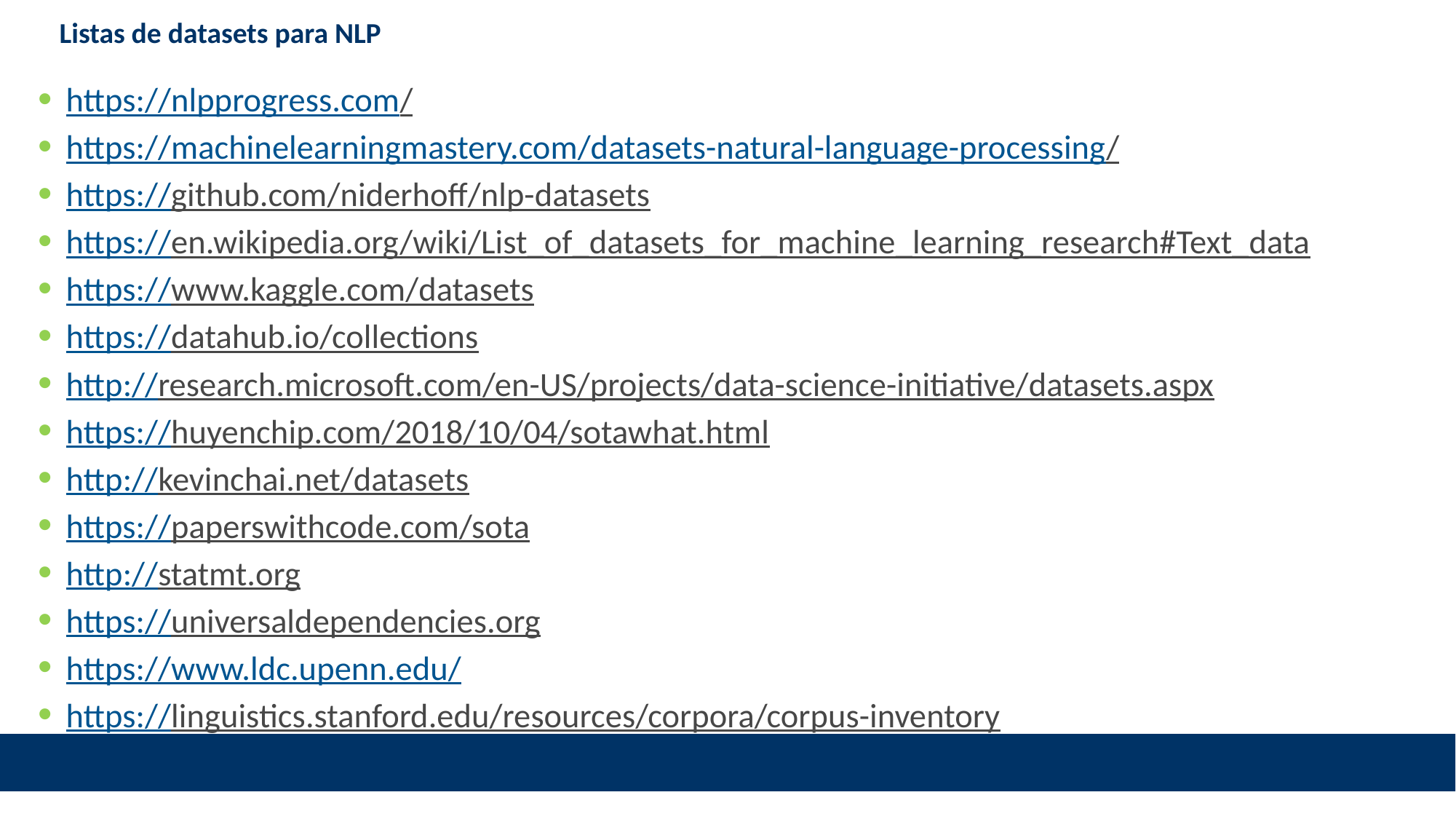

# Listas de datasets para NLP
https://nlpprogress.com/
https://machinelearningmastery.com/datasets-natural-language-processing/
https://github.com/niderhoff/nlp-datasets
https://en.wikipedia.org/wiki/List_of_datasets_for_machine_learning_research#Text_data
https://www.kaggle.com/datasets
https://datahub.io/collections
http://research.microsoft.com/en-US/projects/data-science-initiative/datasets.aspx
https://huyenchip.com/2018/10/04/sotawhat.html
http://kevinchai.net/datasets
https://paperswithcode.com/sota
http://statmt.org
https://universaldependencies.org
https://www.ldc.upenn.edu/
https://linguistics.stanford.edu/resources/corpora/corpus-inventory